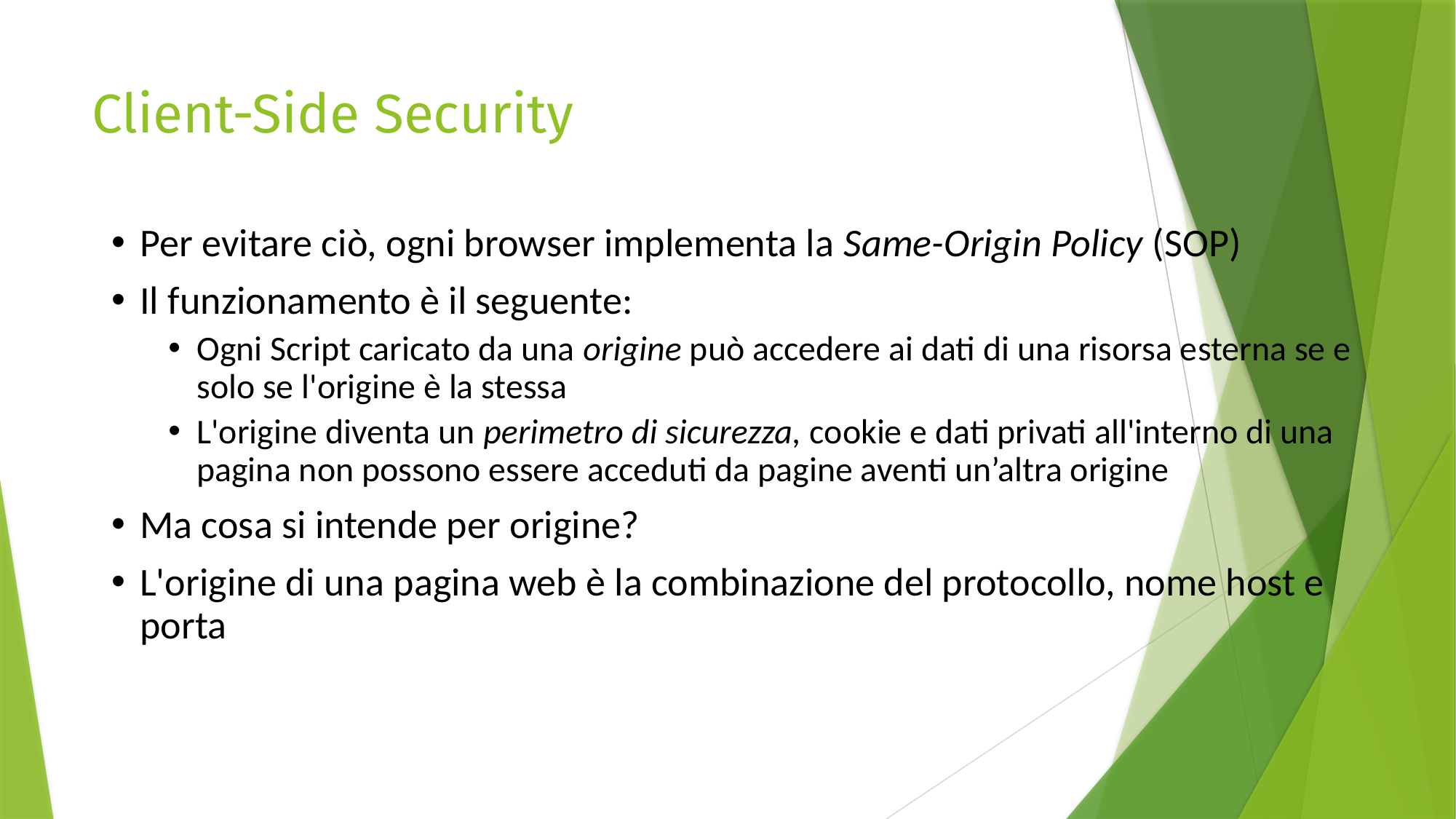

# Client-Side Security
Per evitare ciò, ogni browser implementa la Same-Origin Policy (SOP)
Il funzionamento è il seguente:
Ogni Script caricato da una origine può accedere ai dati di una risorsa esterna se e solo se l'origine è la stessa
L'origine diventa un perimetro di sicurezza, cookie e dati privati all'interno di una pagina non possono essere acceduti da pagine aventi un’altra origine
Ma cosa si intende per origine?
L'origine di una pagina web è la combinazione del protocollo, nome host e porta